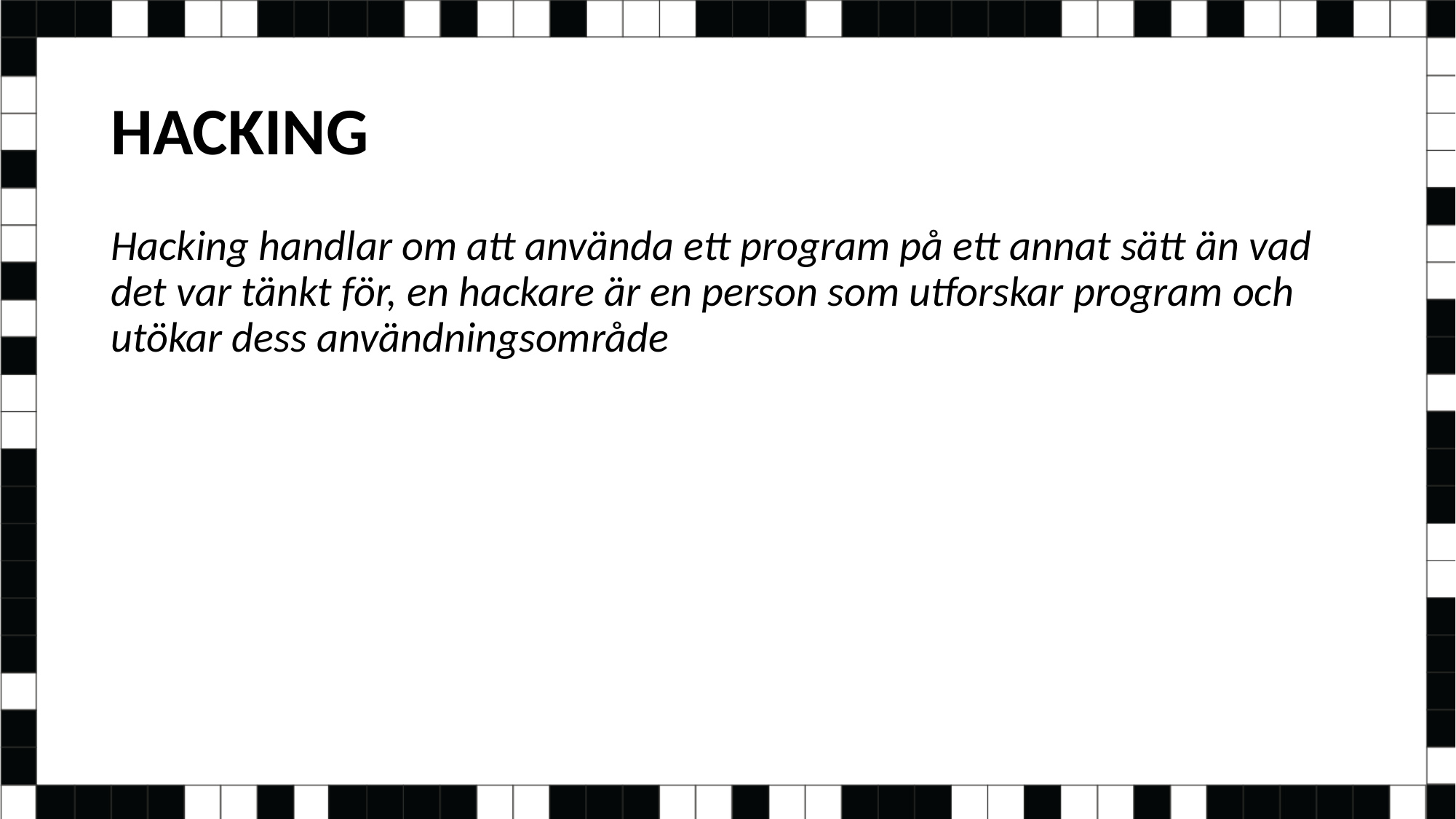

# HACKING
Hacking handlar om att använda ett program på ett annat sätt än vad det var tänkt för, en hackare är en person som utforskar program och utökar dess användningsområde